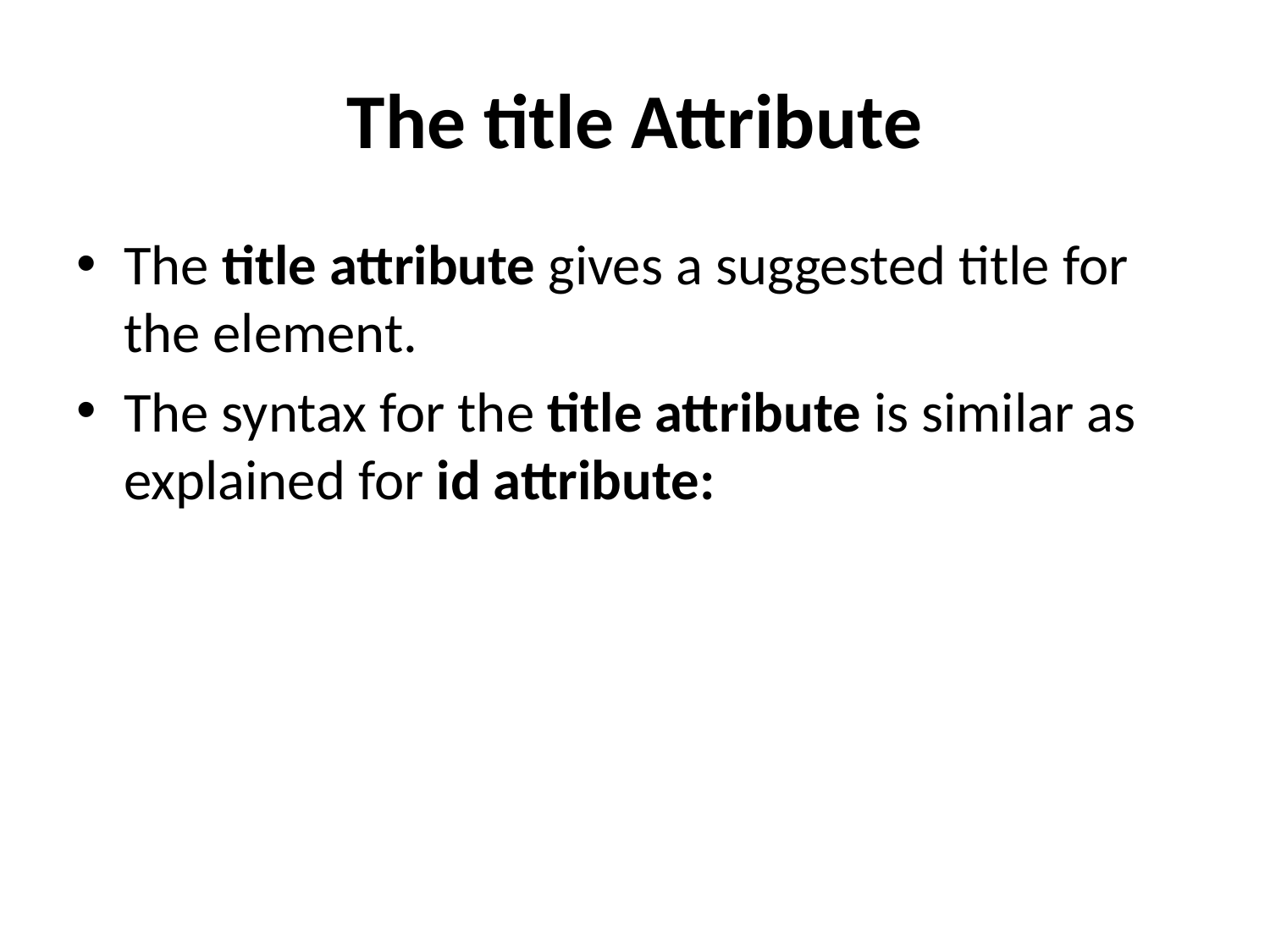

# The title Attribute
The title attribute gives a suggested title for the element.
The syntax for the title attribute is similar as explained for id attribute: